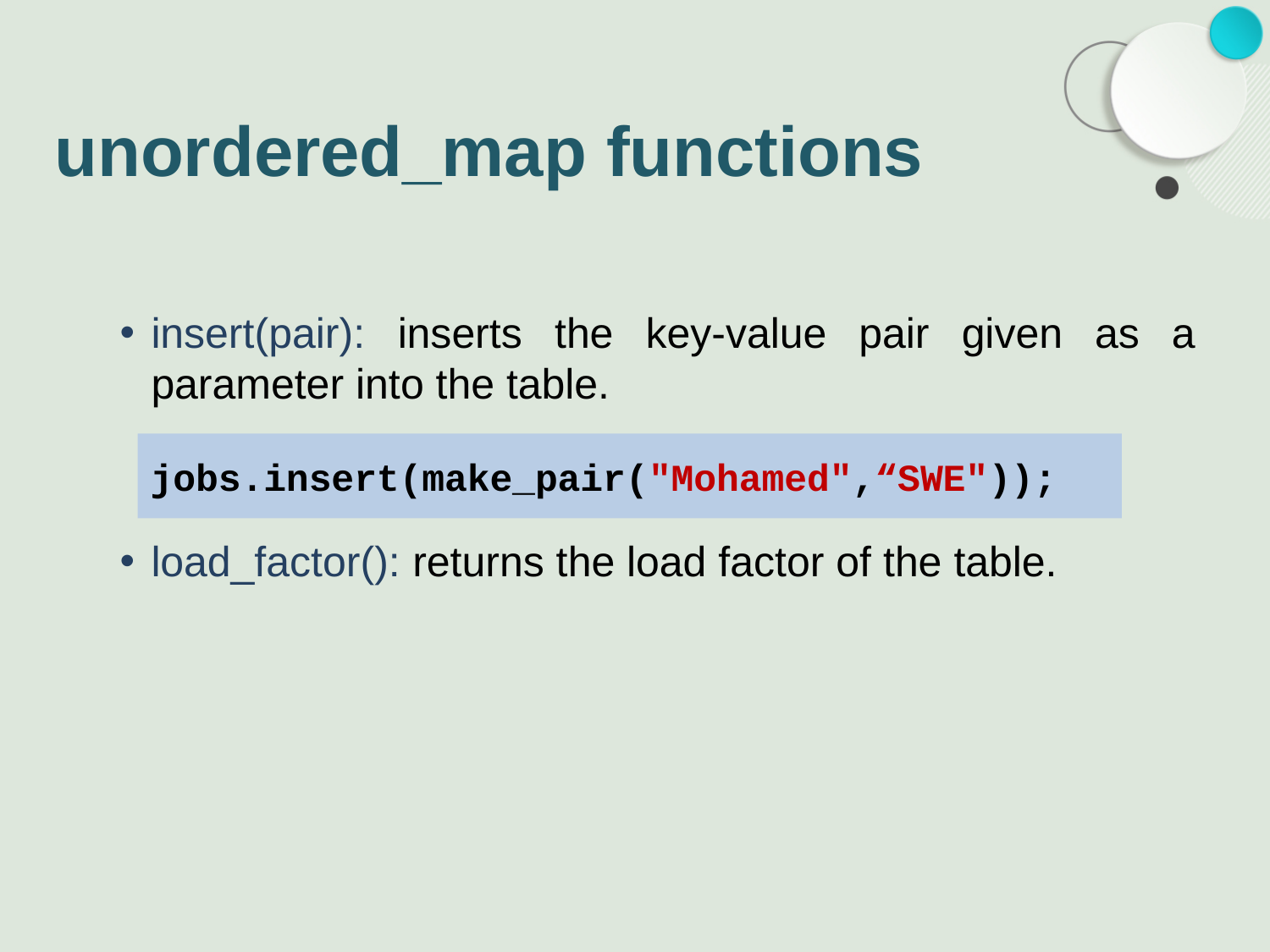

# unordered_map functions
insert(pair): inserts the key-value pair given as a parameter into the table.

load_factor(): returns the load factor of the table.

jobs.insert(make_pair("Mohamed",“SWE"));